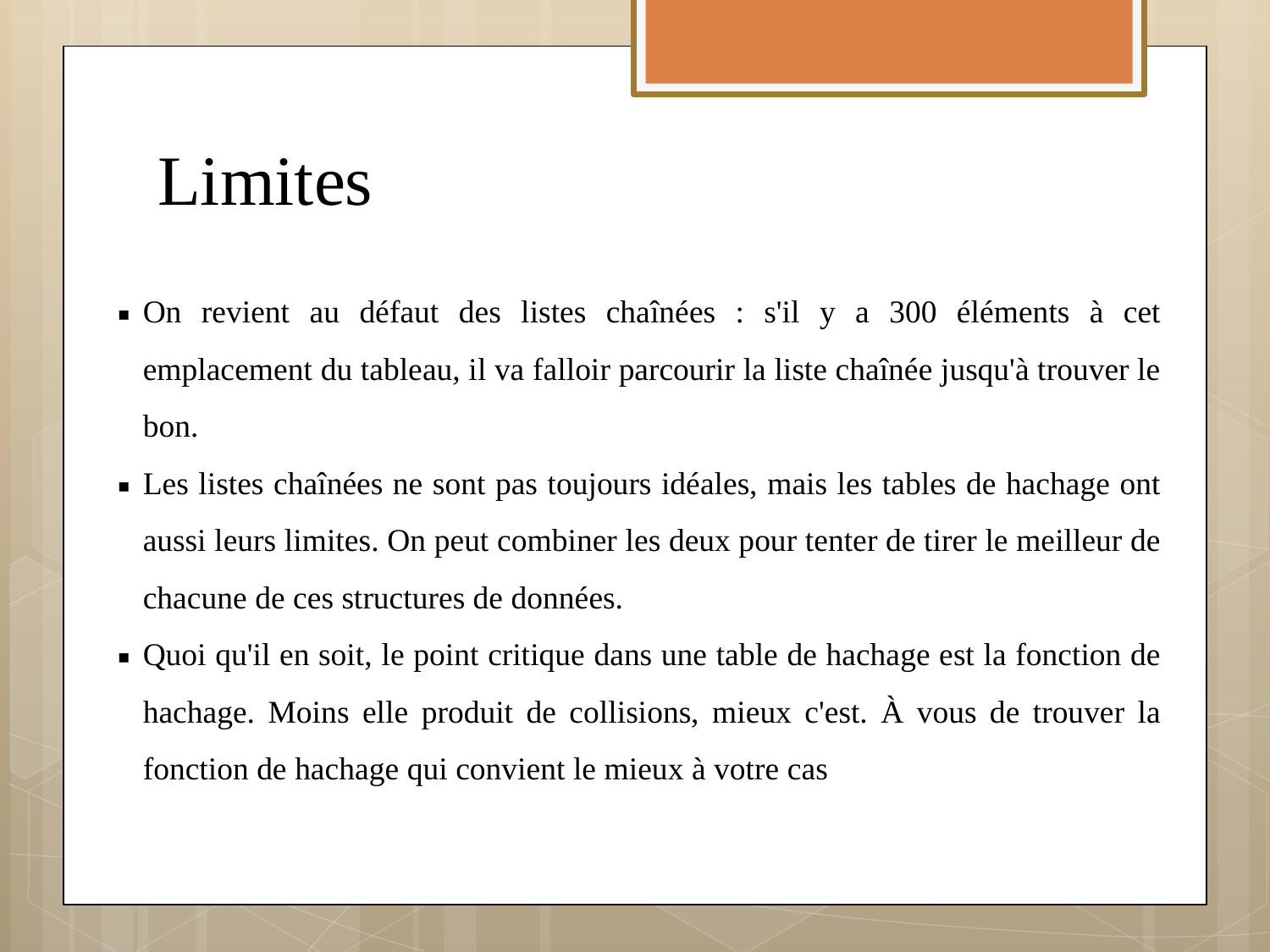

# Limites
On revient au défaut des listes chaînées : s'il y a 300 éléments à cet emplacement du tableau, il va falloir parcourir la liste chaînée jusqu'à trouver le bon.
Les listes chaînées ne sont pas toujours idéales, mais les tables de hachage ont aussi leurs limites. On peut combiner les deux pour tenter de tirer le meilleur de chacune de ces structures de données.
Quoi qu'il en soit, le point critique dans une table de hachage est la fonction de hachage. Moins elle produit de collisions, mieux c'est. À vous de trouver la fonction de hachage qui convient le mieux à votre cas